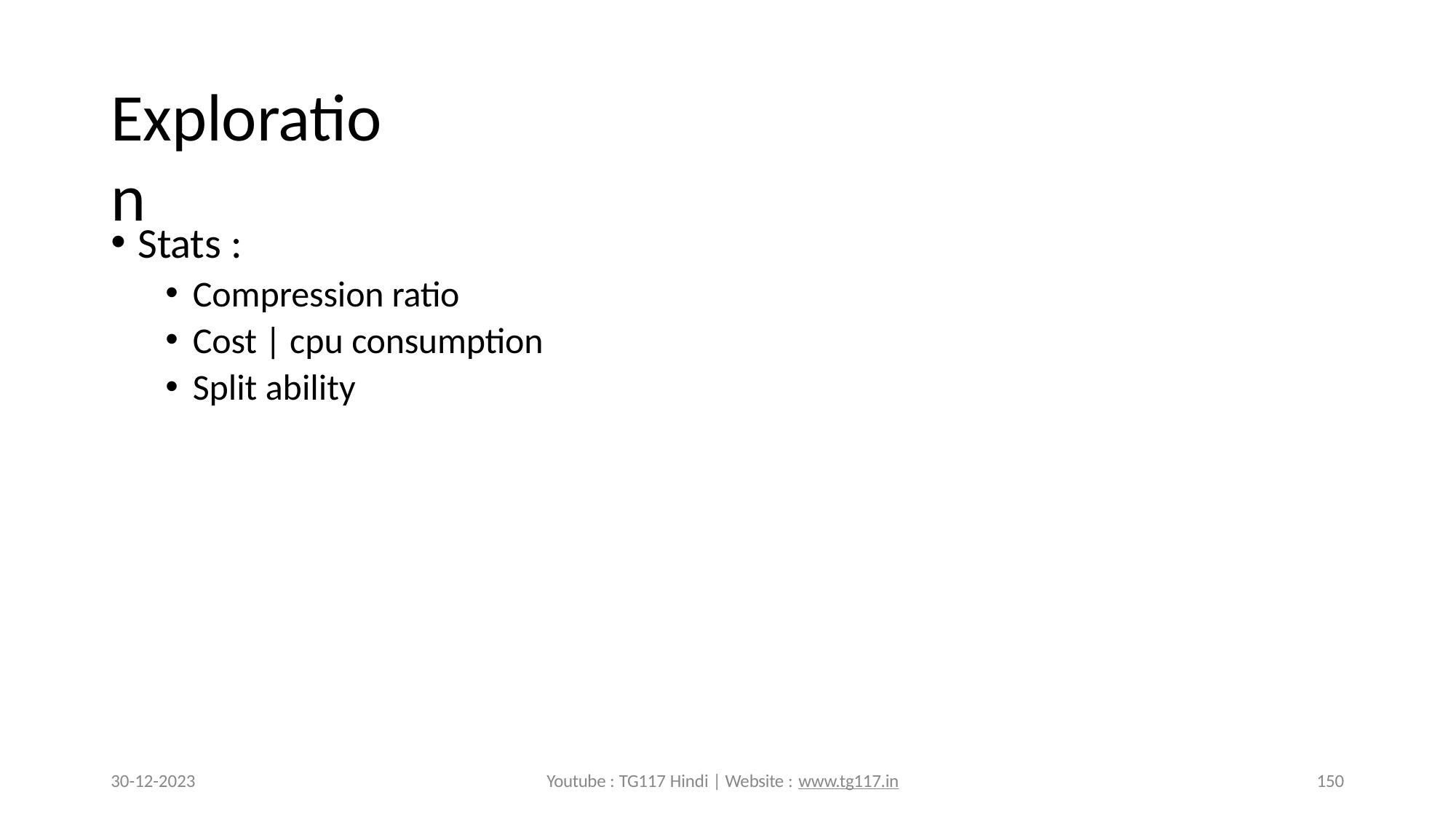

# Exploration
Stats :
Compression ratio
Cost | cpu consumption
Split ability
30-12-2023
Youtube : TG117 Hindi | Website : www.tg117.in
150